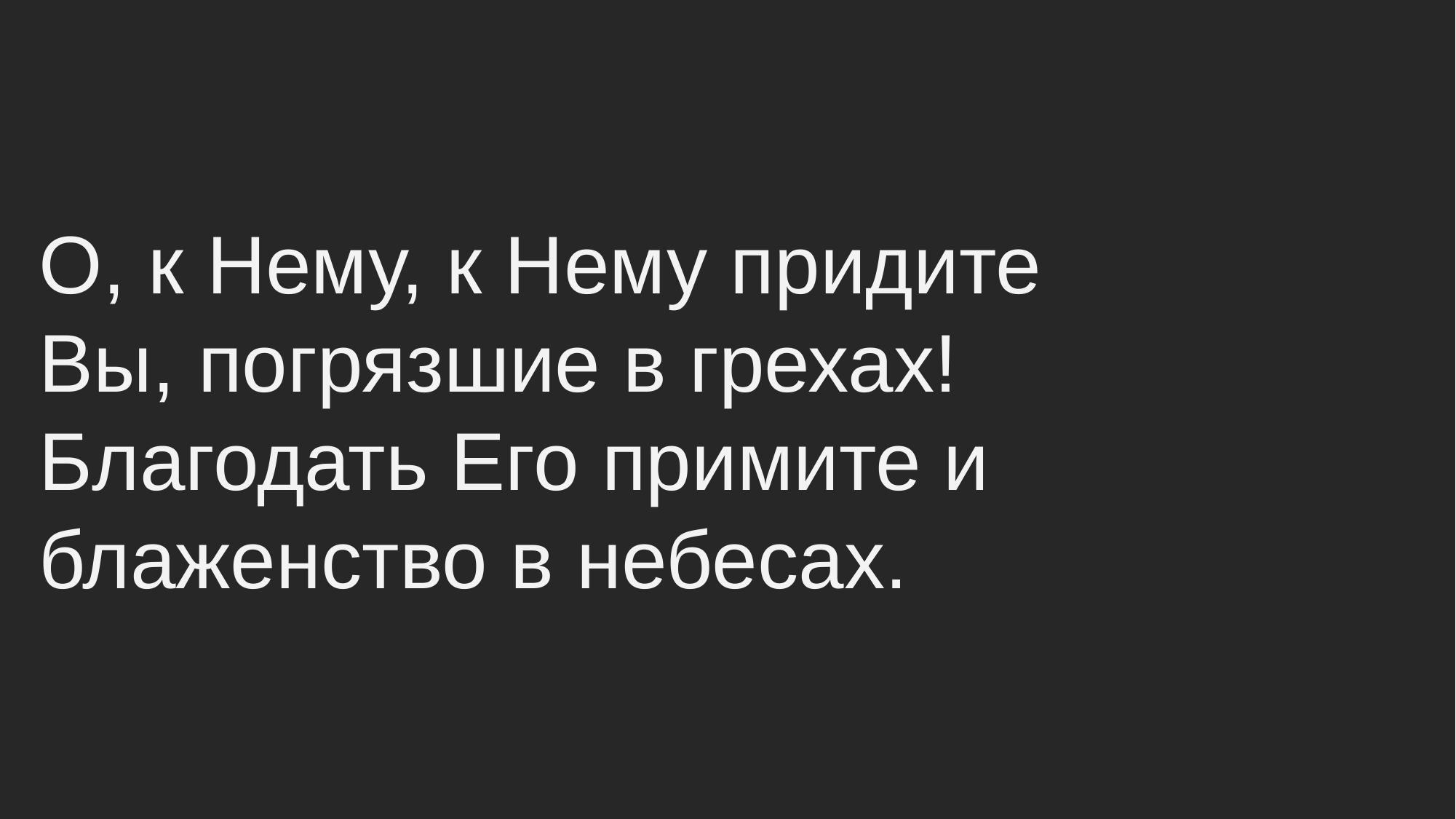

О, к Нему, к Нему придите
Вы, погрязшие в грехах!
Благодать Его примите и
блаженство в небесах.